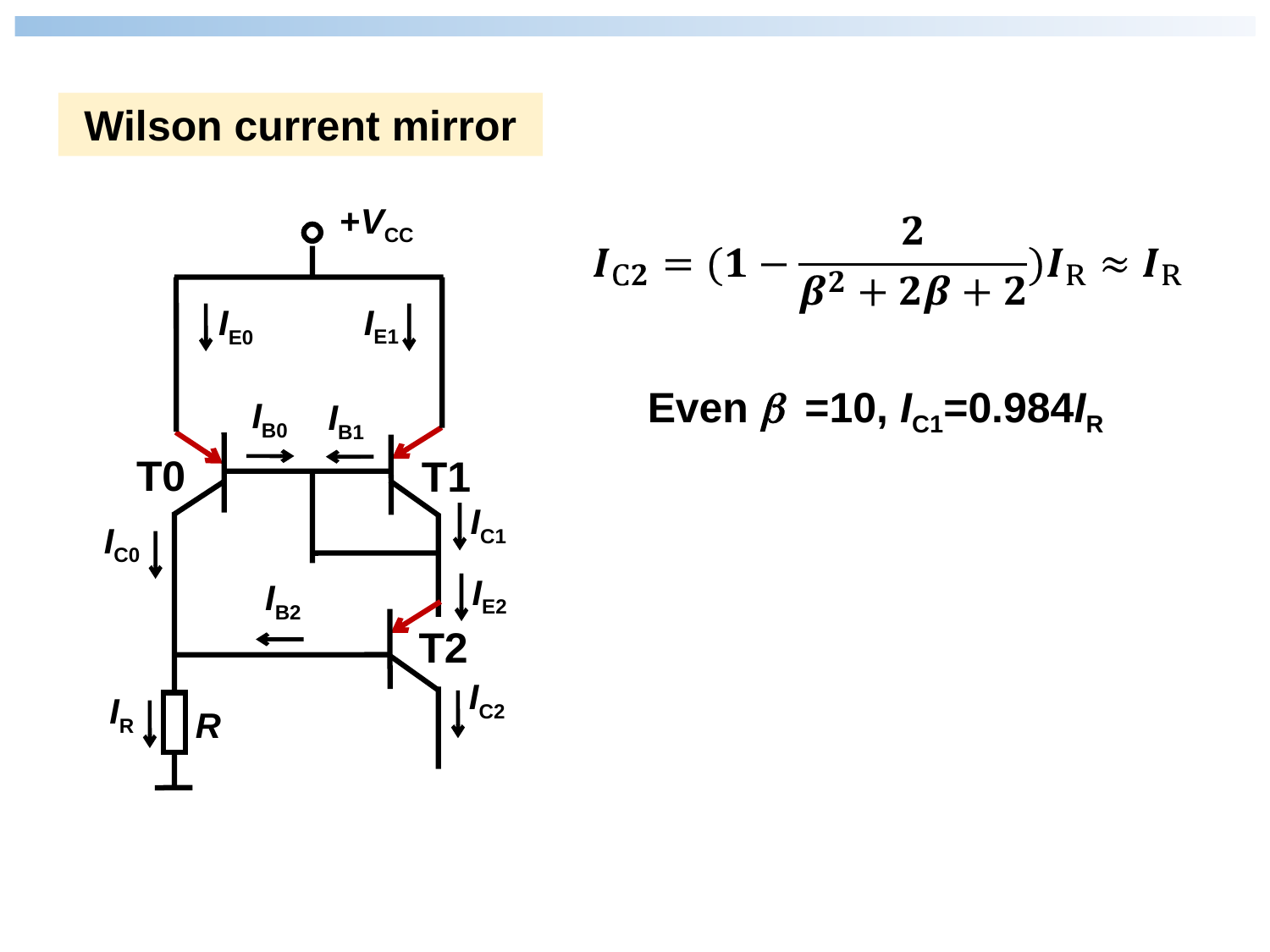

Wilson current mirror

R
IR
IC2

IC0
T1
T0
IB1
IB0

+VCC
IE0
IE1

IC1

IE2
IB2

T2

Even β =10, IC1=0.984IR